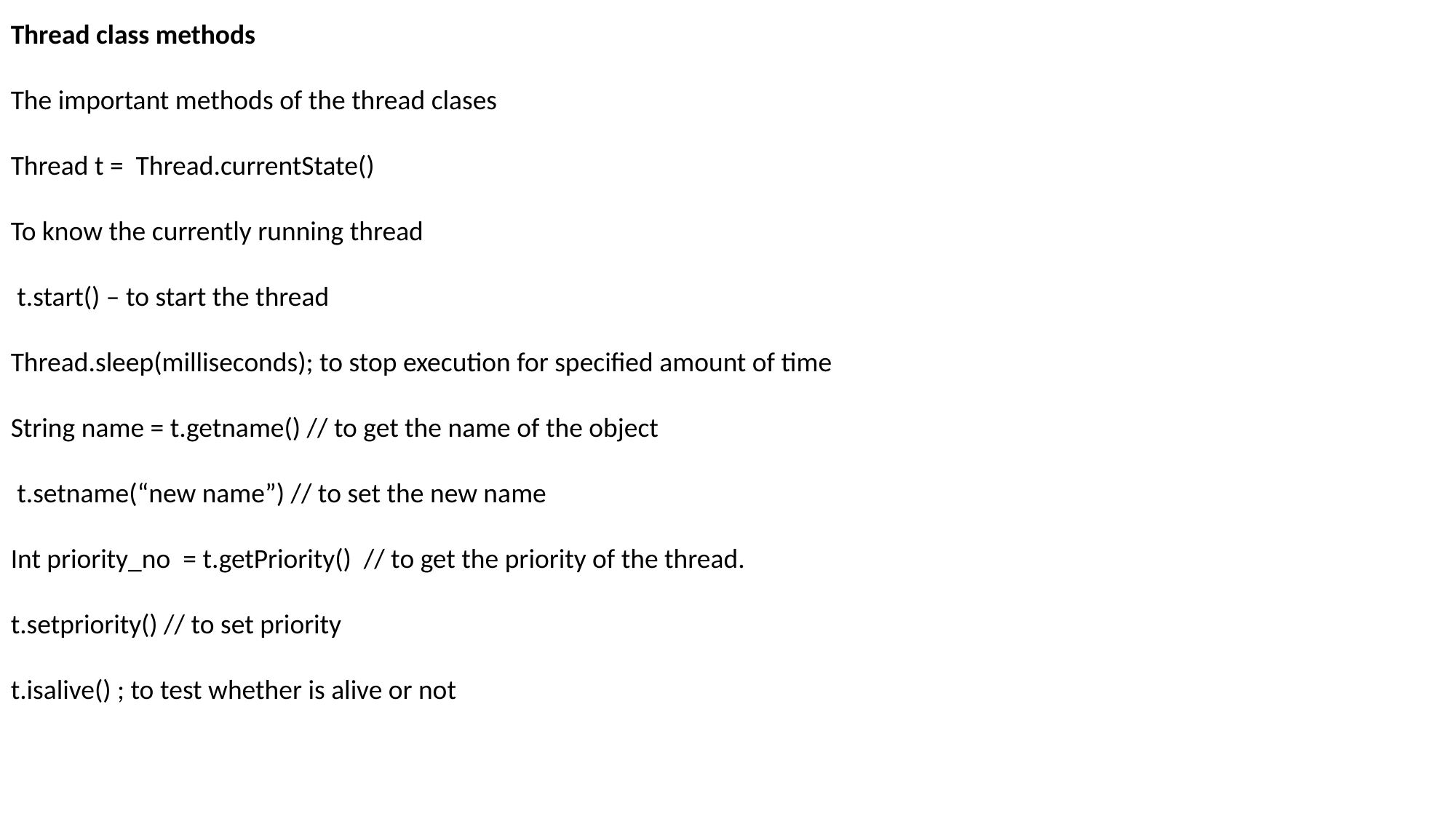

Thread class methods

The important methods of the thread clases

Thread t =  Thread.currentState()

To know the currently running thread

 t.start() – to start the thread

Thread.sleep(milliseconds); to stop execution for specified amount of time

String name = t.getname() // to get the name of the object

 t.setname(“new name”) // to set the new name

Int priority_no  = t.getPriority()  // to get the priority of the thread.

t.setpriority() // to set priority

t.isalive() ; to test whether is alive or not